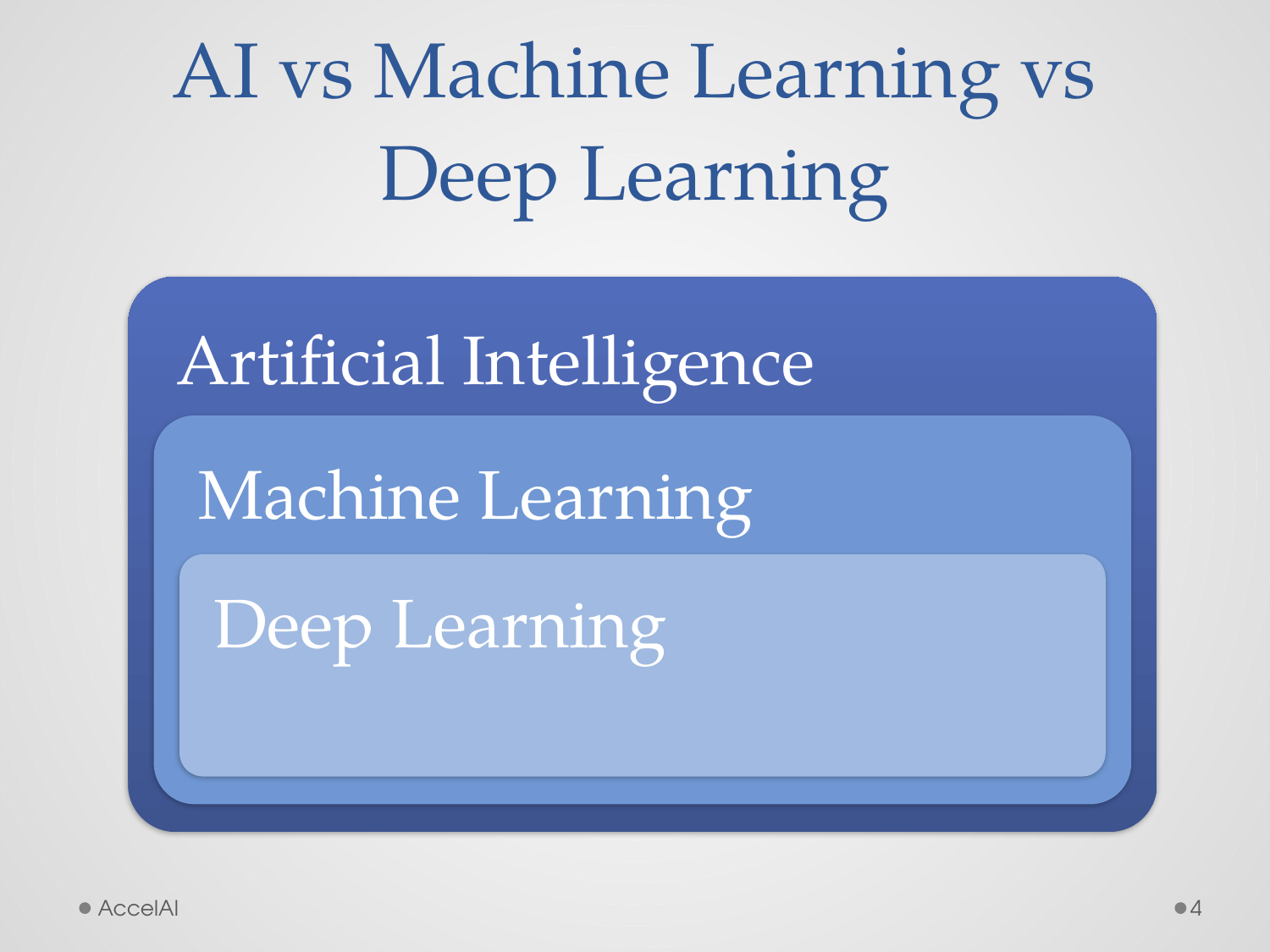

# AI vs Machine Learning vs Deep Learning
Artificial Intelligence
Machine Learning
Deep Learning
AccelAI
4